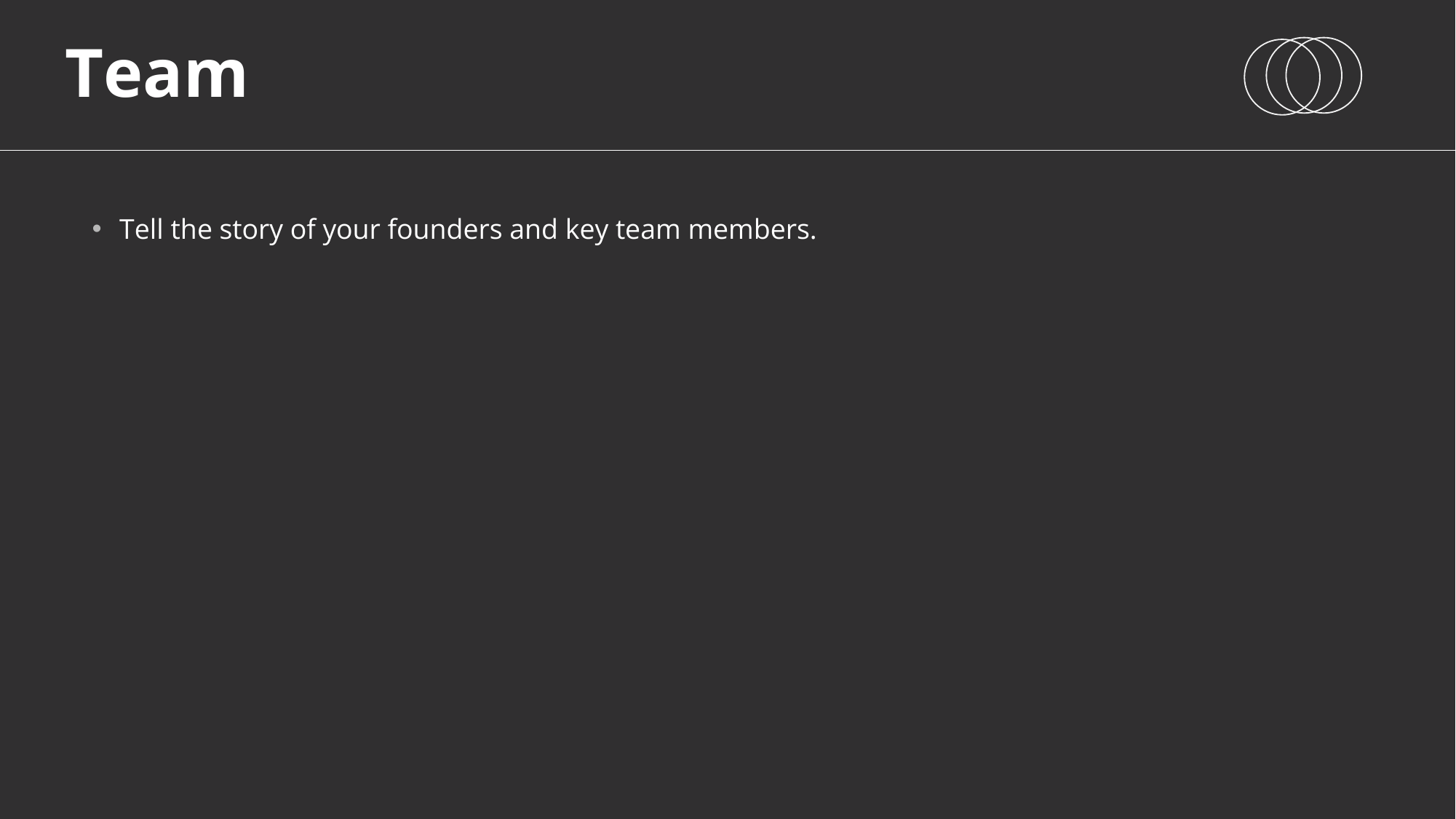

# Team

Tell the story of your founders and key team members.